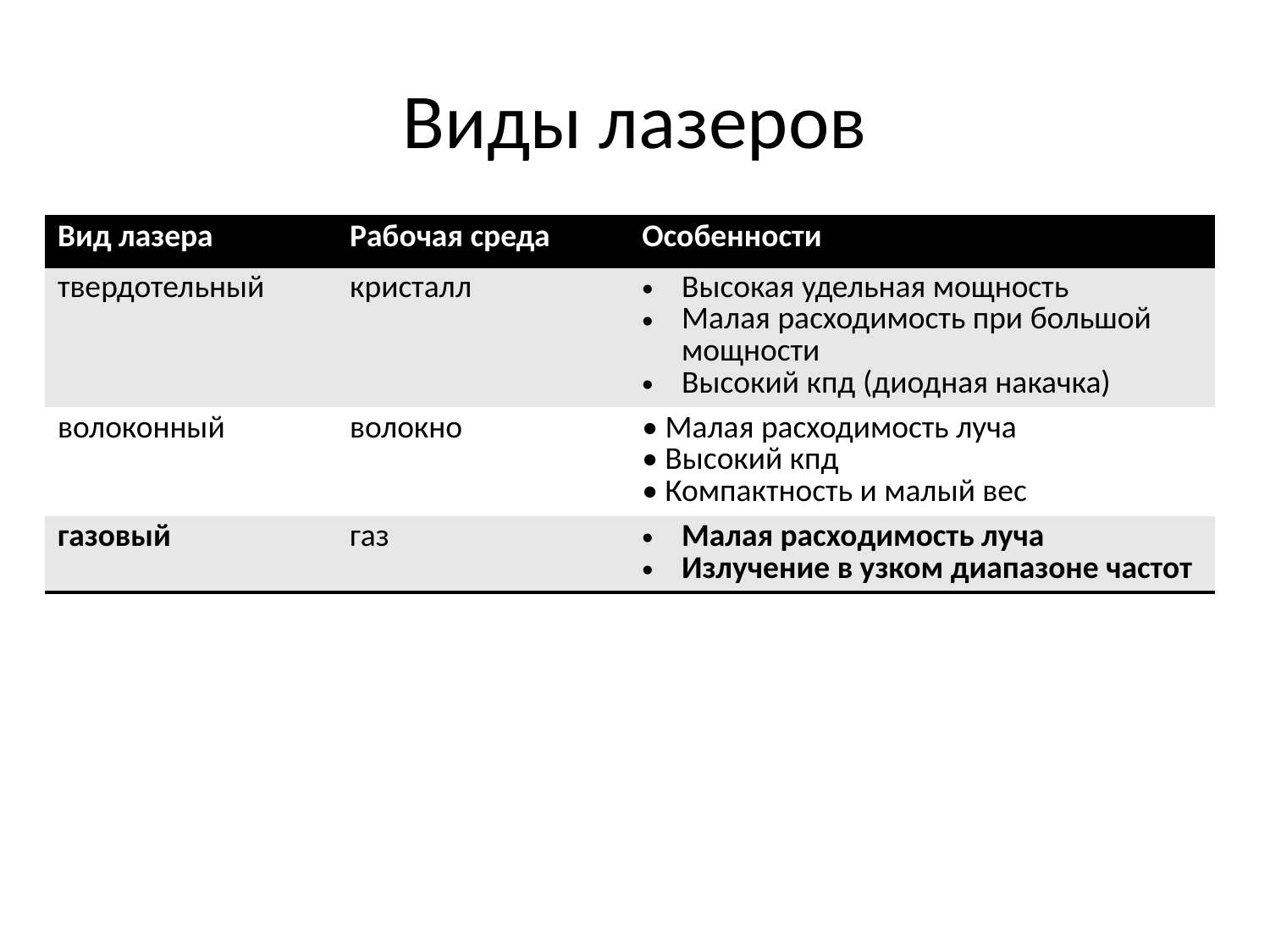

# Виды лазеров
| Вид лазера | Рабочая среда | Особенности |
| --- | --- | --- |
| твердотельный | кристалл | Высокая удельная мощность Малая расходимость при большой мощности Высокий кпд (диодная накачка) |
| волоконный | волокно | • Малая расходимость луча • Высокий кпд • Компактность и малый вес |
| газовый | газ | Малая расходимость луча Излучение в узком диапазоне частот |